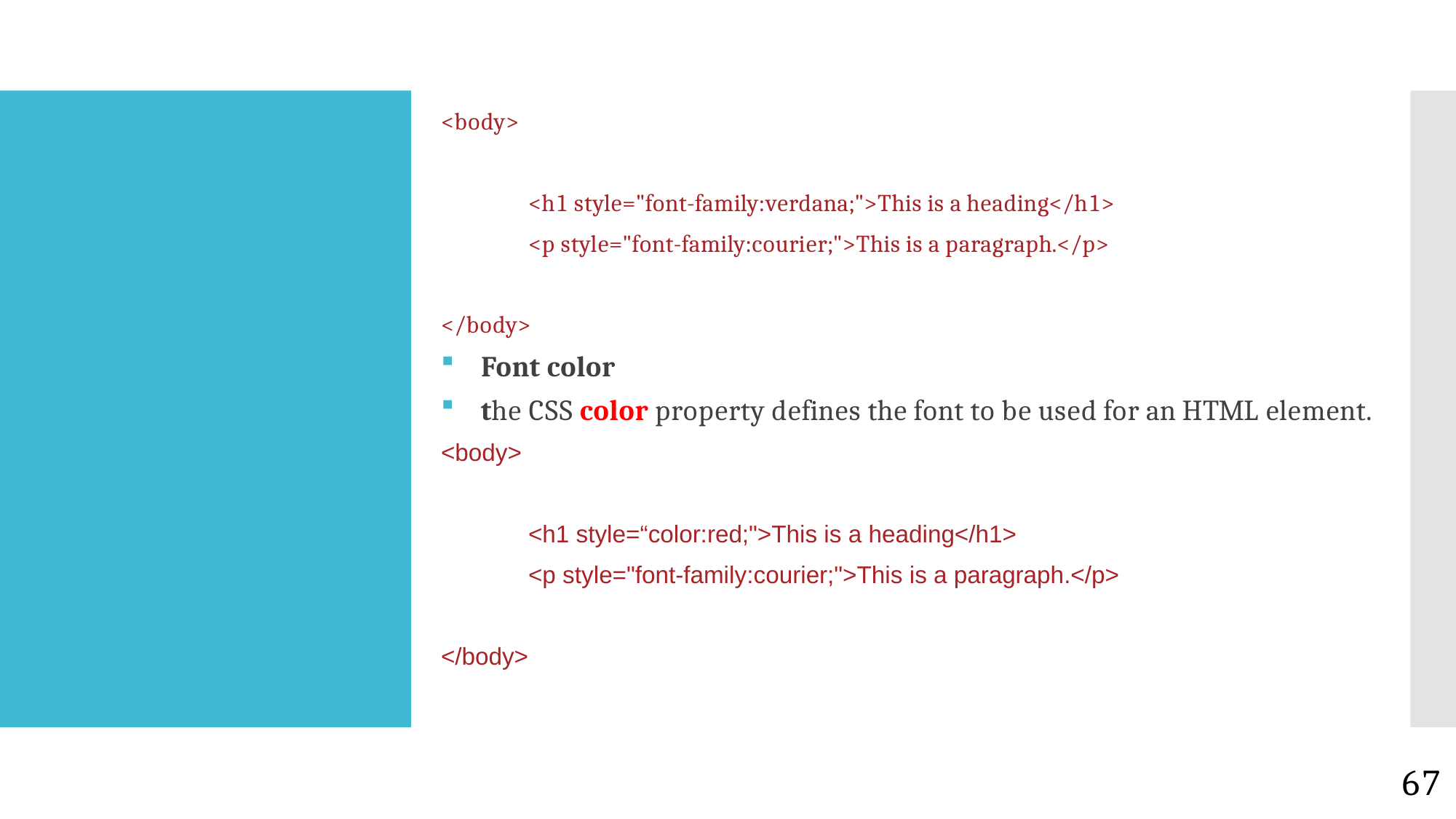

<body>

	<h1 style="font-family:verdana;">This is a heading</h1>
	<p style="font-family:courier;">This is a paragraph.</p>

</body>
Font color
the CSS color property defines the font to be used for an HTML element.
<body>

	<h1 style=“color:red;">This is a heading</h1>
	<p style="font-family:courier;">This is a paragraph.</p>

</body>

#
67